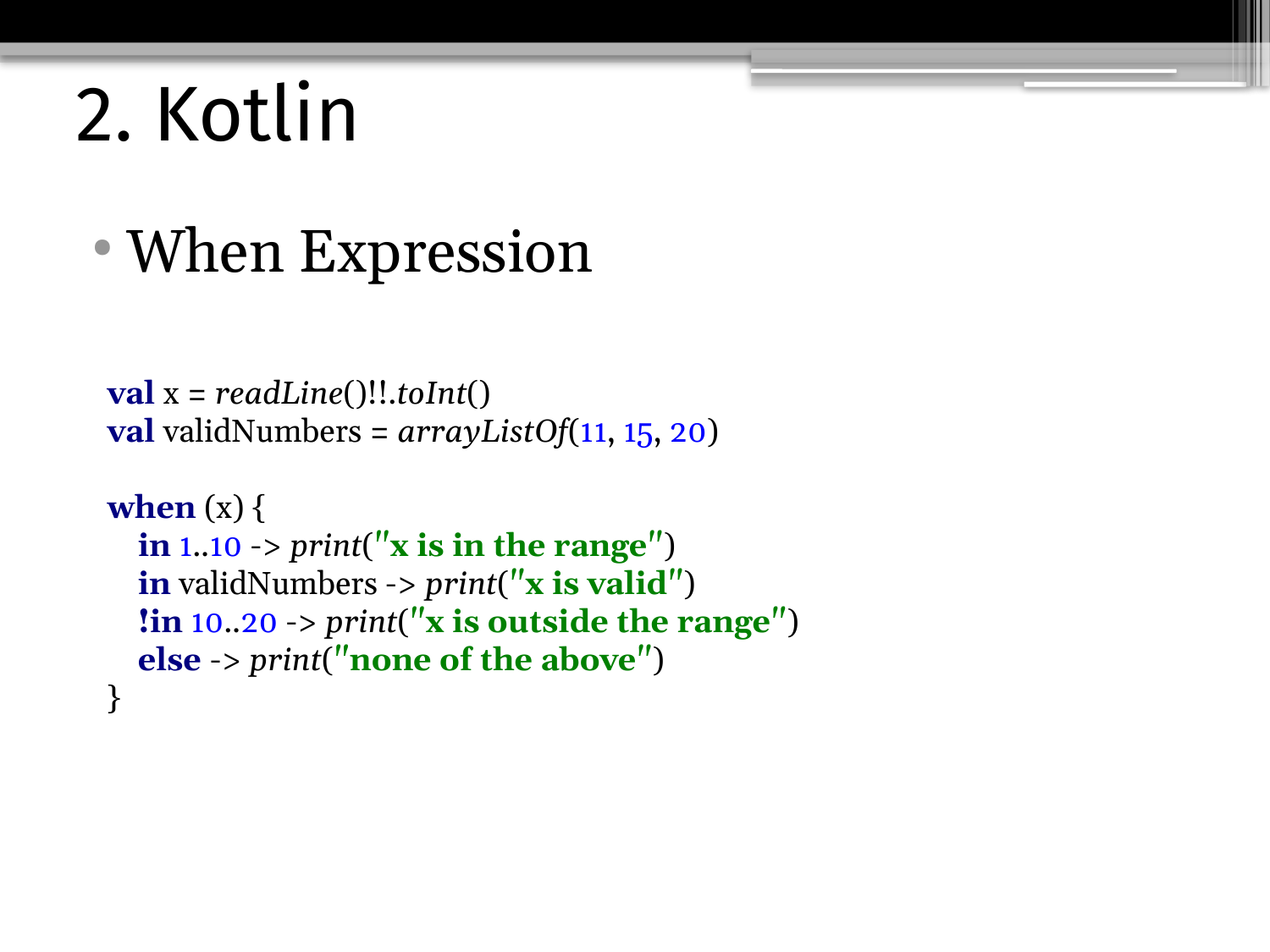

# 2. Kotlin
When Expression
val x = readLine()!!.toInt()
val validNumbers = arrayListOf(11, 15, 20)
when (x) {
    in 1..10 -> print("x is in the range")
    in validNumbers -> print("x is valid")
    !in 10..20 -> print("x is outside the range")
    else -> print("none of the above")
}